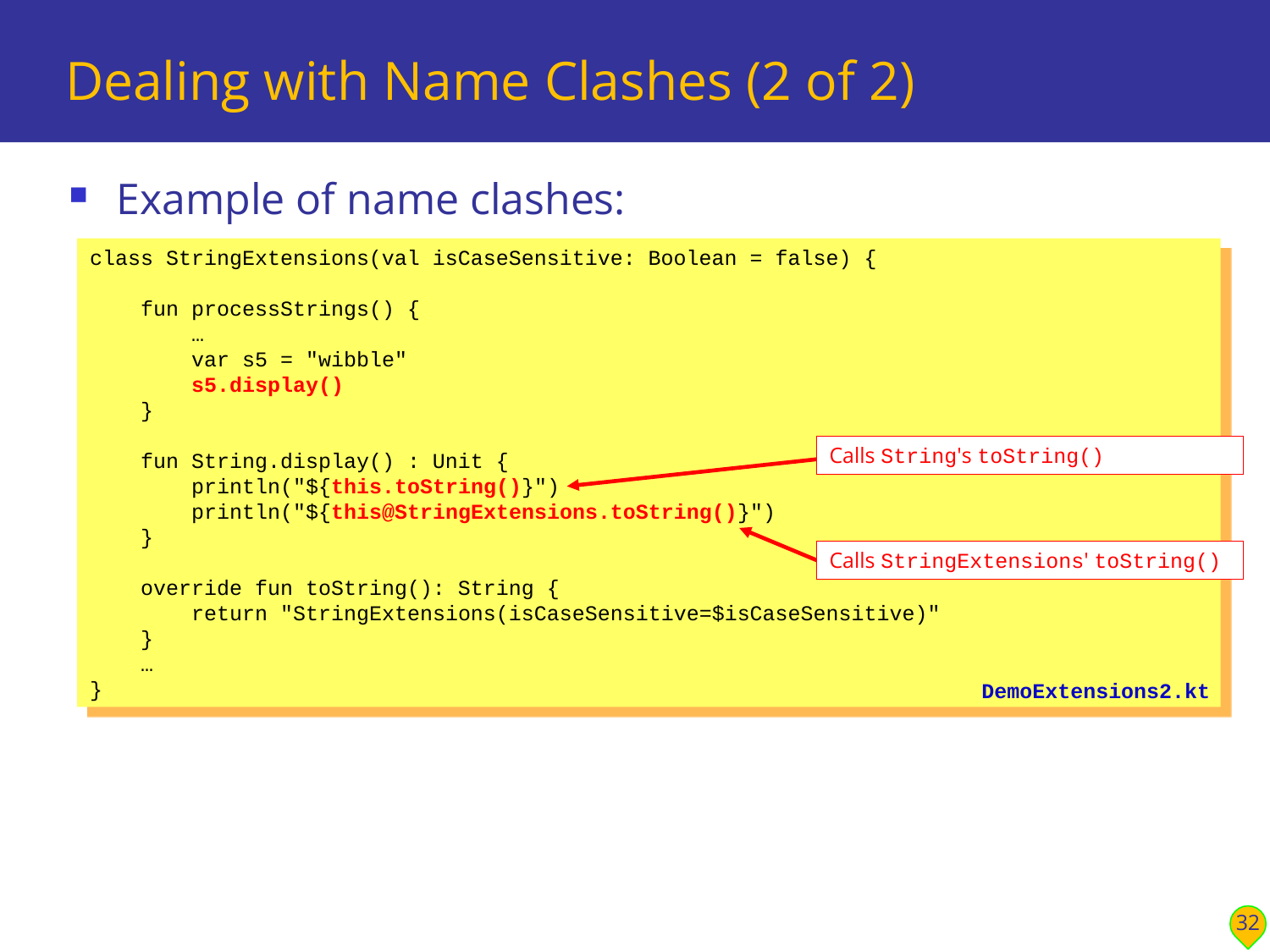

# Dealing with Name Clashes (2 of 2)
Example of name clashes:
class StringExtensions(val isCaseSensitive: Boolean = false) {

    fun processStrings() {
        …
        var s5 = "wibble"
        s5.display()
    }

    fun String.display() : Unit {
        println("${this.toString()}")
        println("${this@StringExtensions.toString()}")
    }

    override fun toString(): String {
        return "StringExtensions(isCaseSensitive=$isCaseSensitive)"
    }
    …
}
Calls String's toString()
Calls StringExtensions' toString()
DemoExtensions2.kt
32